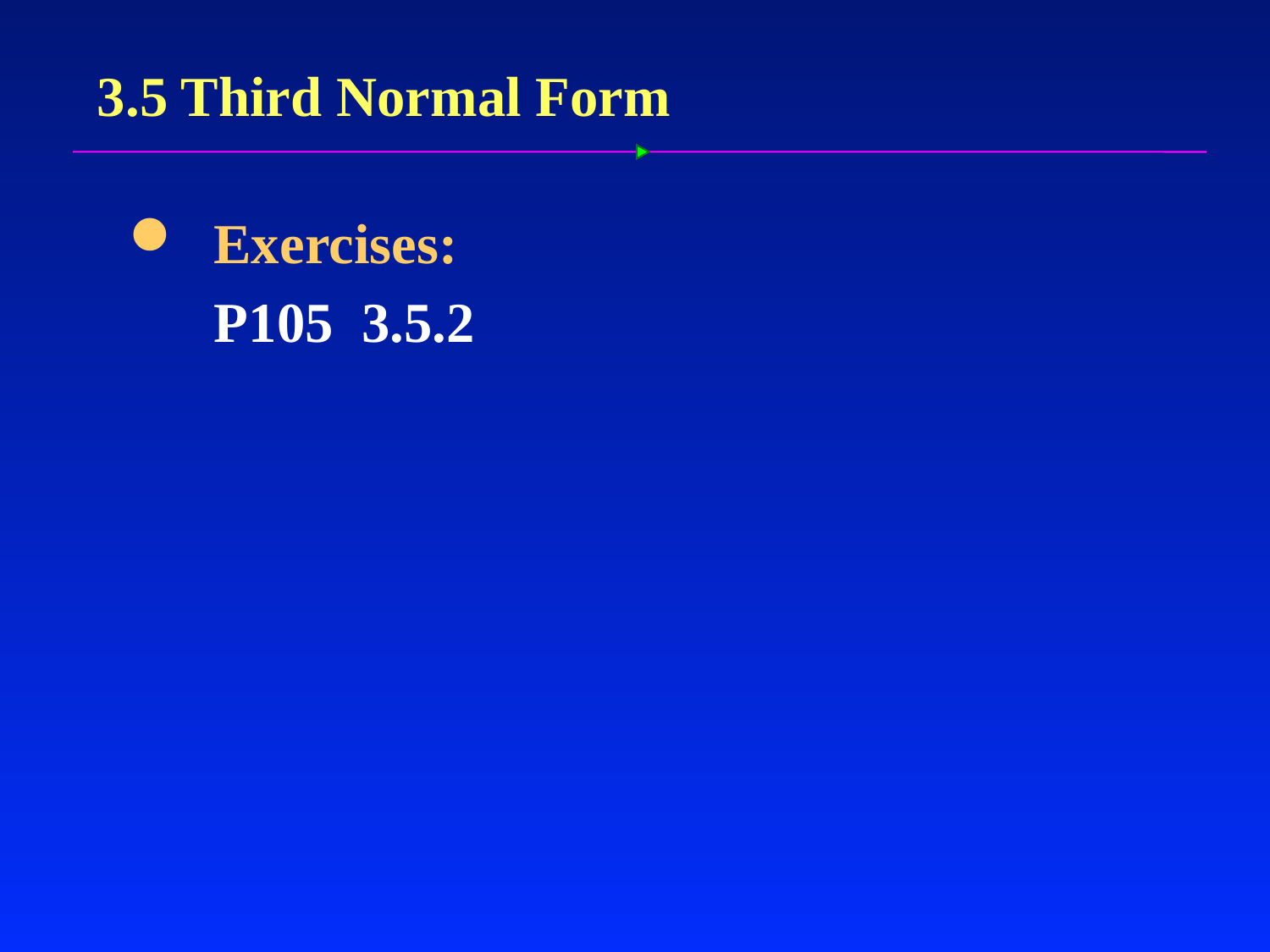

3.5 Third Normal Form

Exercises:
      P105  3.5.2